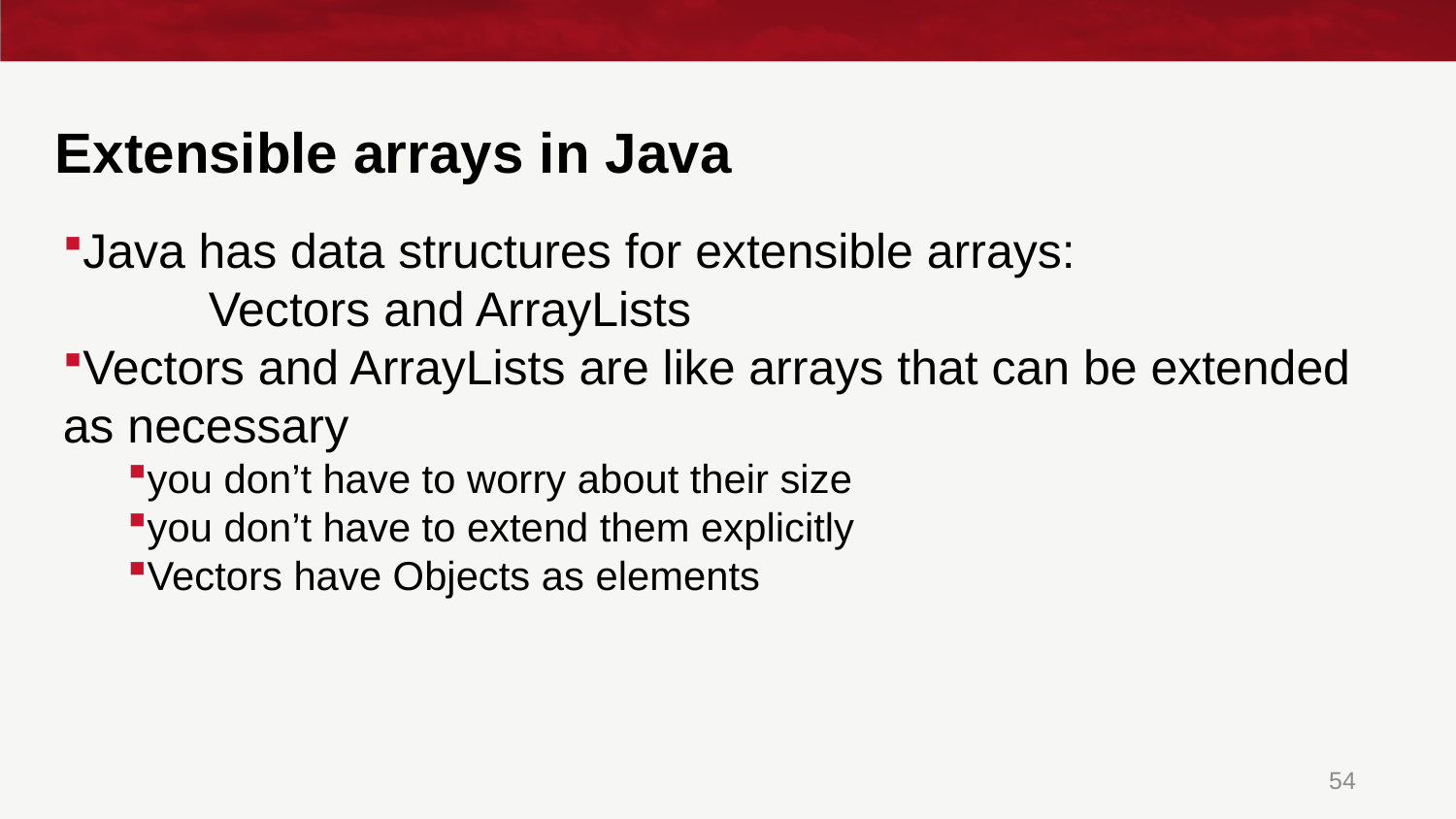

# Extensible arrays in Java
Java has data structures for extensible arrays:
	Vectors and ArrayLists
Vectors and ArrayLists are like arrays that can be extended as necessary
you don’t have to worry about their size
you don’t have to extend them explicitly
Vectors have Objects as elements